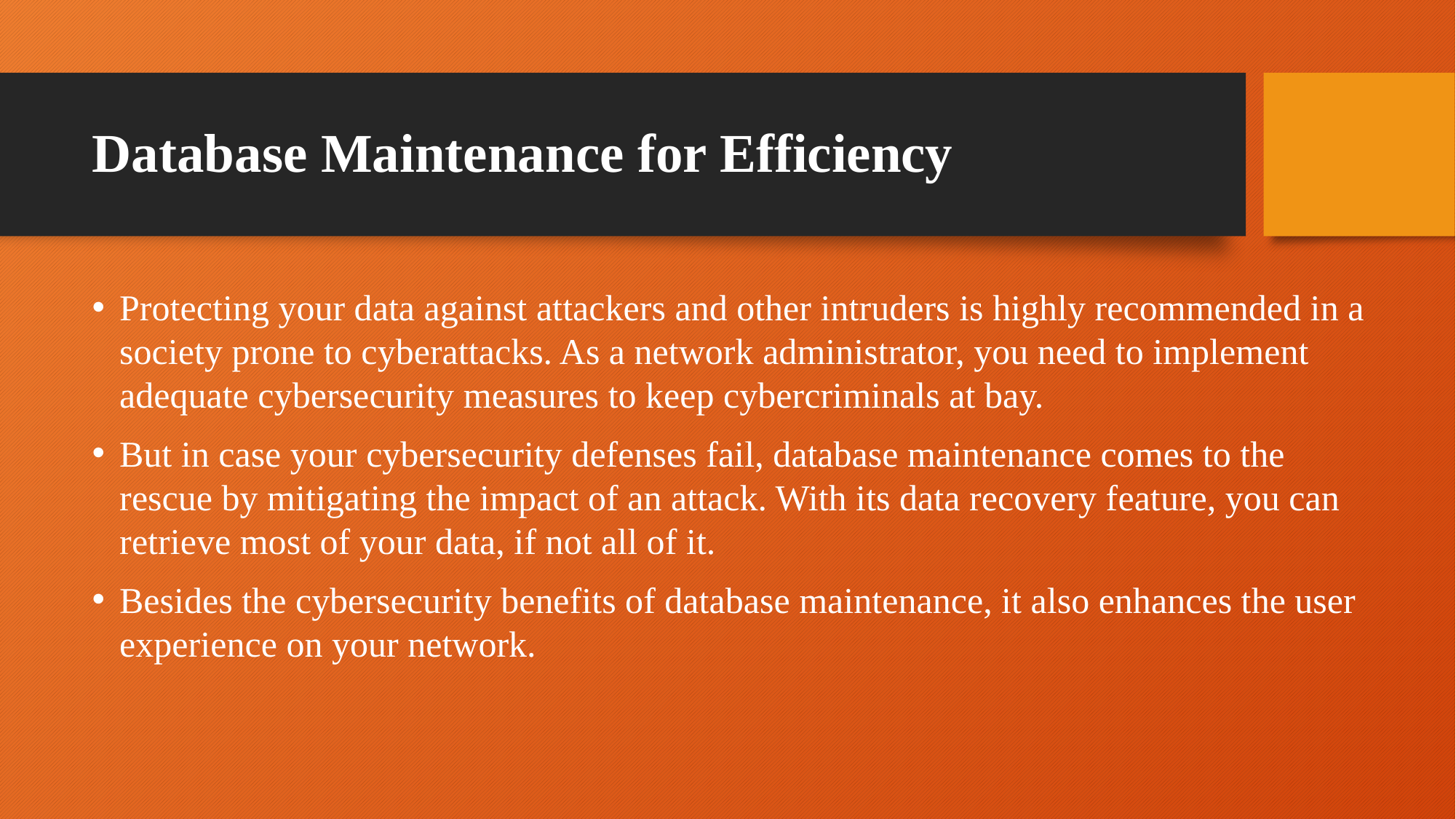

# Database Maintenance for Efficiency
Protecting your data against attackers and other intruders is highly recommended in a society prone to cyberattacks. As a network administrator, you need to implement adequate cybersecurity measures to keep cybercriminals at bay.
But in case your cybersecurity defenses fail, database maintenance comes to the rescue by mitigating the impact of an attack. With its data recovery feature, you can retrieve most of your data, if not all of it.
Besides the cybersecurity benefits of database maintenance, it also enhances the user experience on your network.